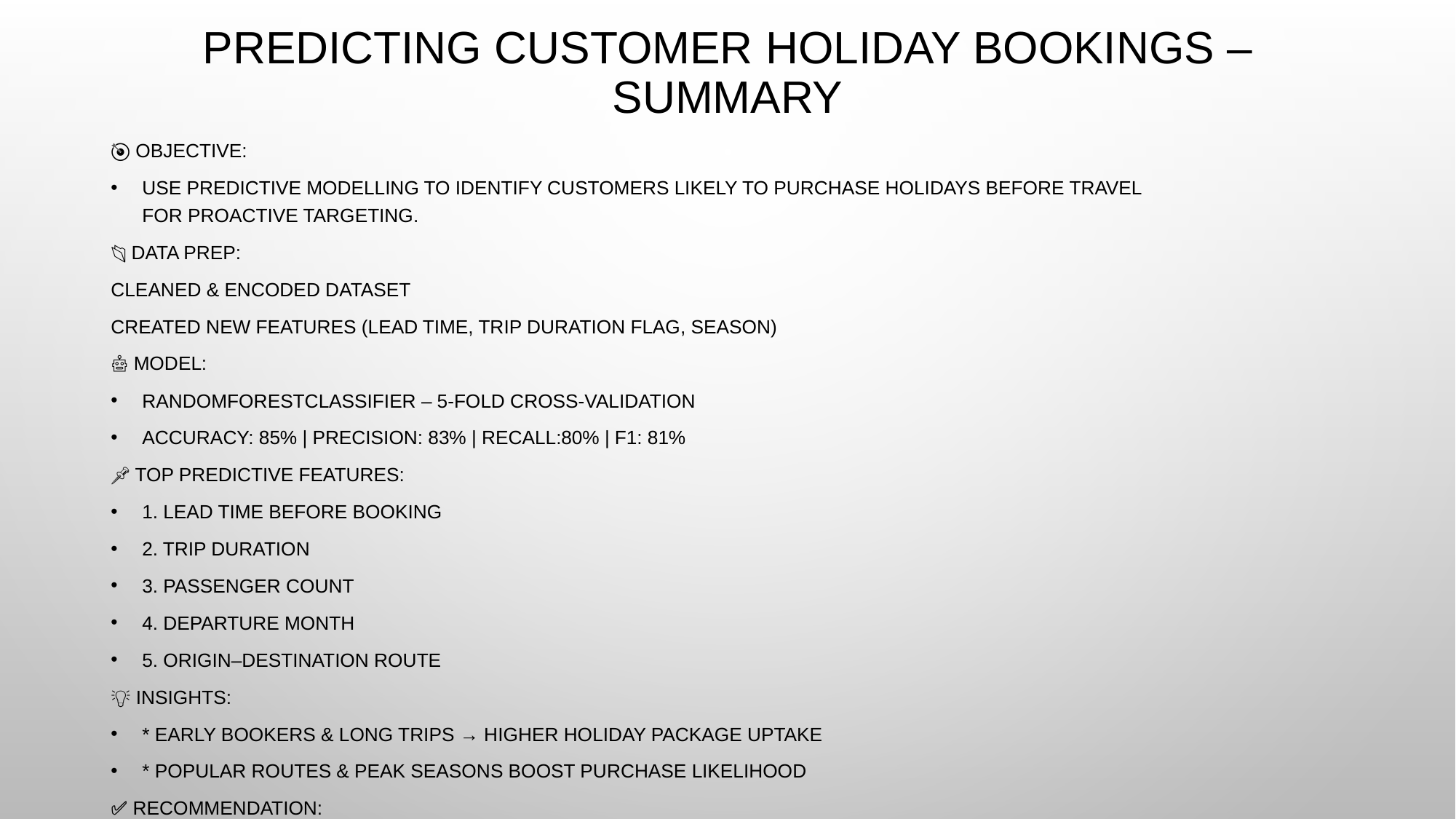

# Predicting Customer Holiday Bookings – Summary
🎯 Objective:
Use predictive modelling to identify customers likely to purchase holidays before travel for proactive targeting.
📂 Data Prep:
Cleaned & encoded dataset
Created new features (lead time, trip duration flag, season)
🤖 Model:
RandomForestClassifier – 5-fold cross-validation
Accuracy: 85% | Precision: 83% | Recall:80% | F1: 81%
📌 Top Predictive Features:
1. Lead time before booking
2. Trip duration
3. Passenger count
4. Departure month
5. Origin–Destination route
💡 Insights:
* Early bookers & long trips → higher holiday package uptake
* Popular routes & peak seasons boost purchase likelihood
✅ Recommendation:
Target early bookers & popular routes with bundle offers, especially in peak months.